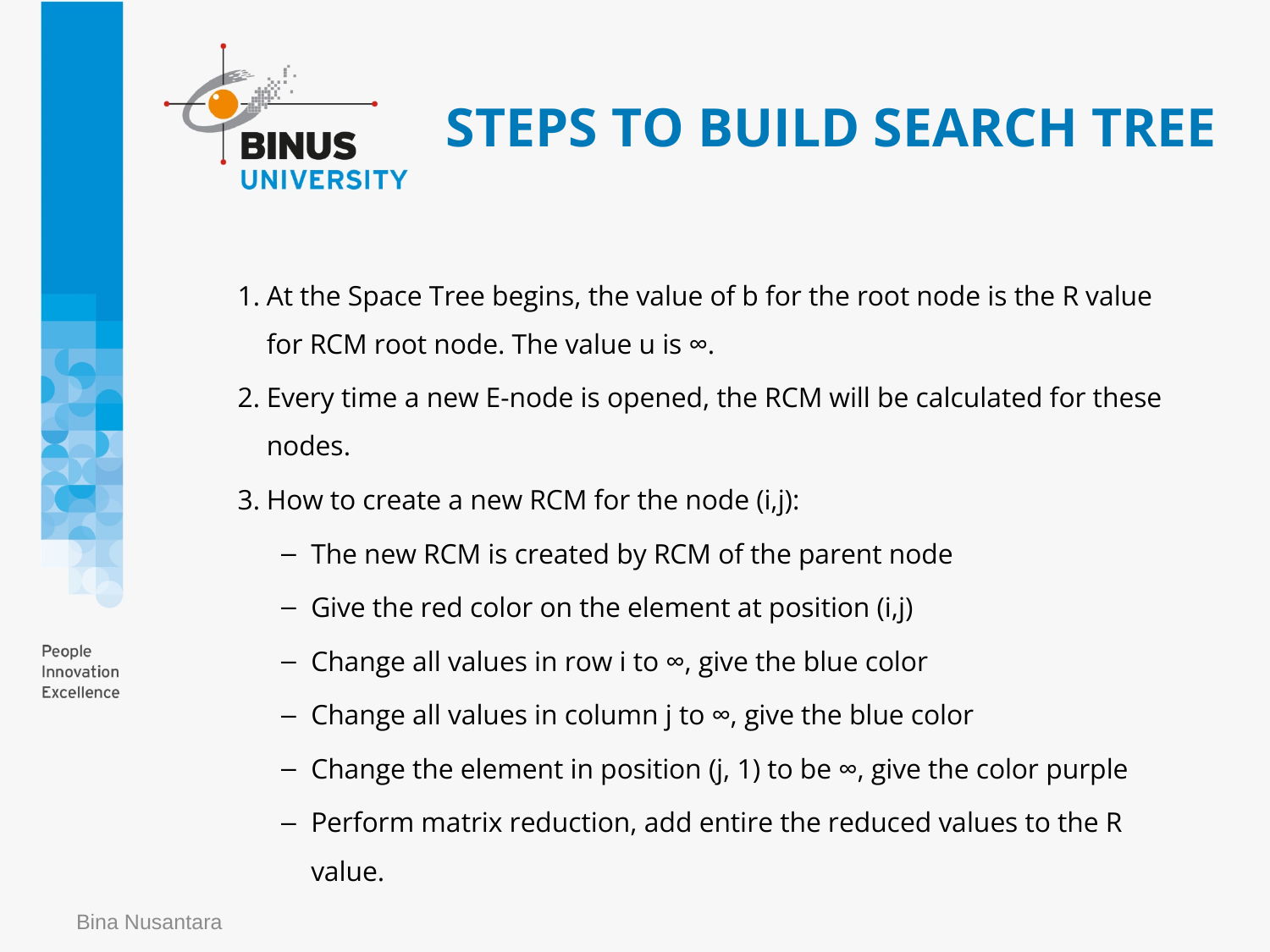

# STEPS TO BUILD SEARCH TREE
At the Space Tree begins, the value of b for the root node is the R value for RCM root node. The value u is ∞.
Every time a new E-node is opened, the RCM will be calculated for these nodes.
How to create a new RCM for the node (i,j):
The new RCM is created by RCM of the parent node
Give the red color on the element at position (i,j)
Change all values in row i to ∞, give the blue color
Change all values in column j to ∞, give the blue color
Change the element in position (j, 1) to be ∞, give the color purple
Perform matrix reduction, add entire the reduced values to the R value.
Bina Nusantara